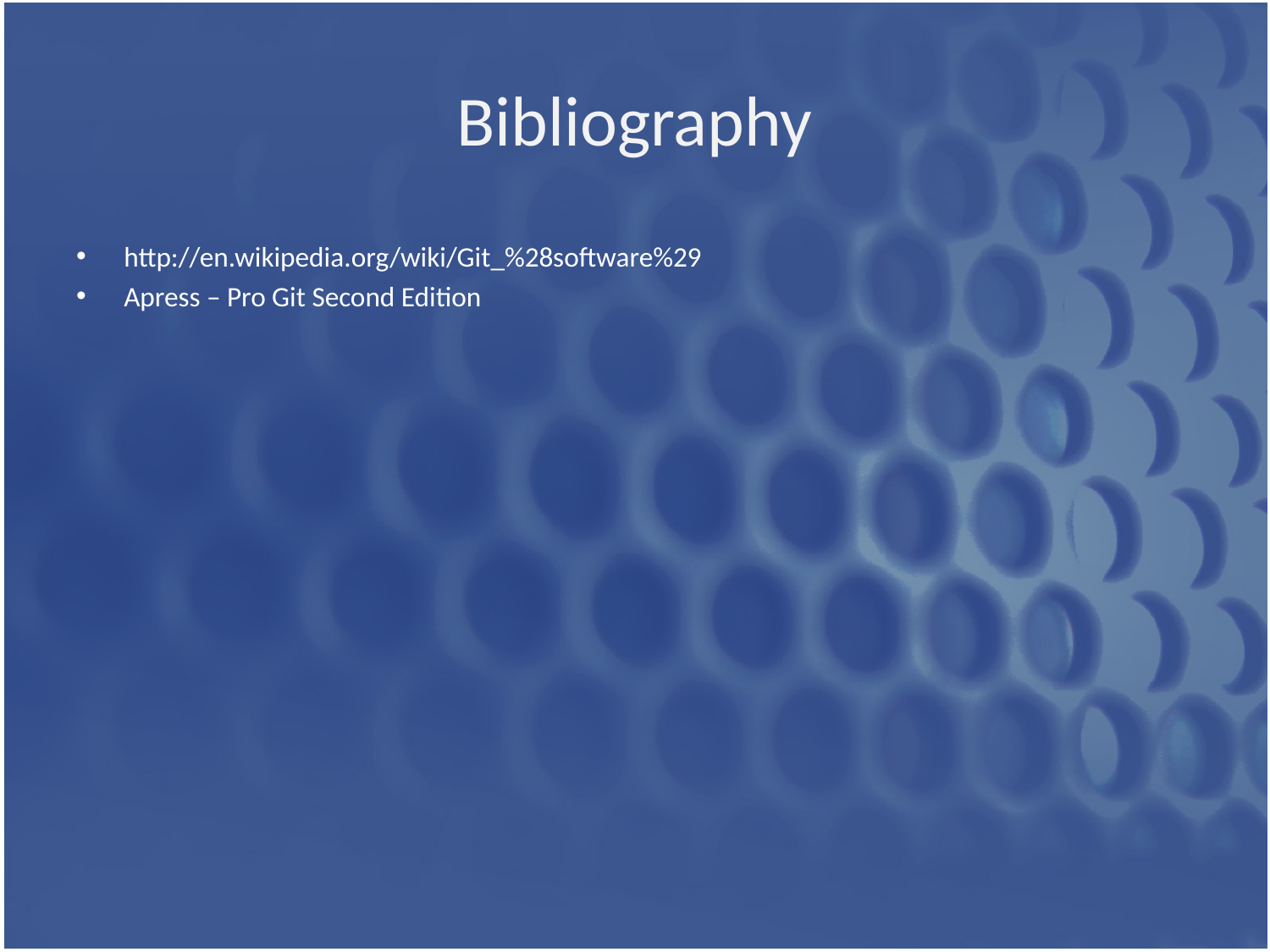

# Bibliography
http://en.wikipedia.org/wiki/Git_%28software%29
Apress – Pro Git Second Edition